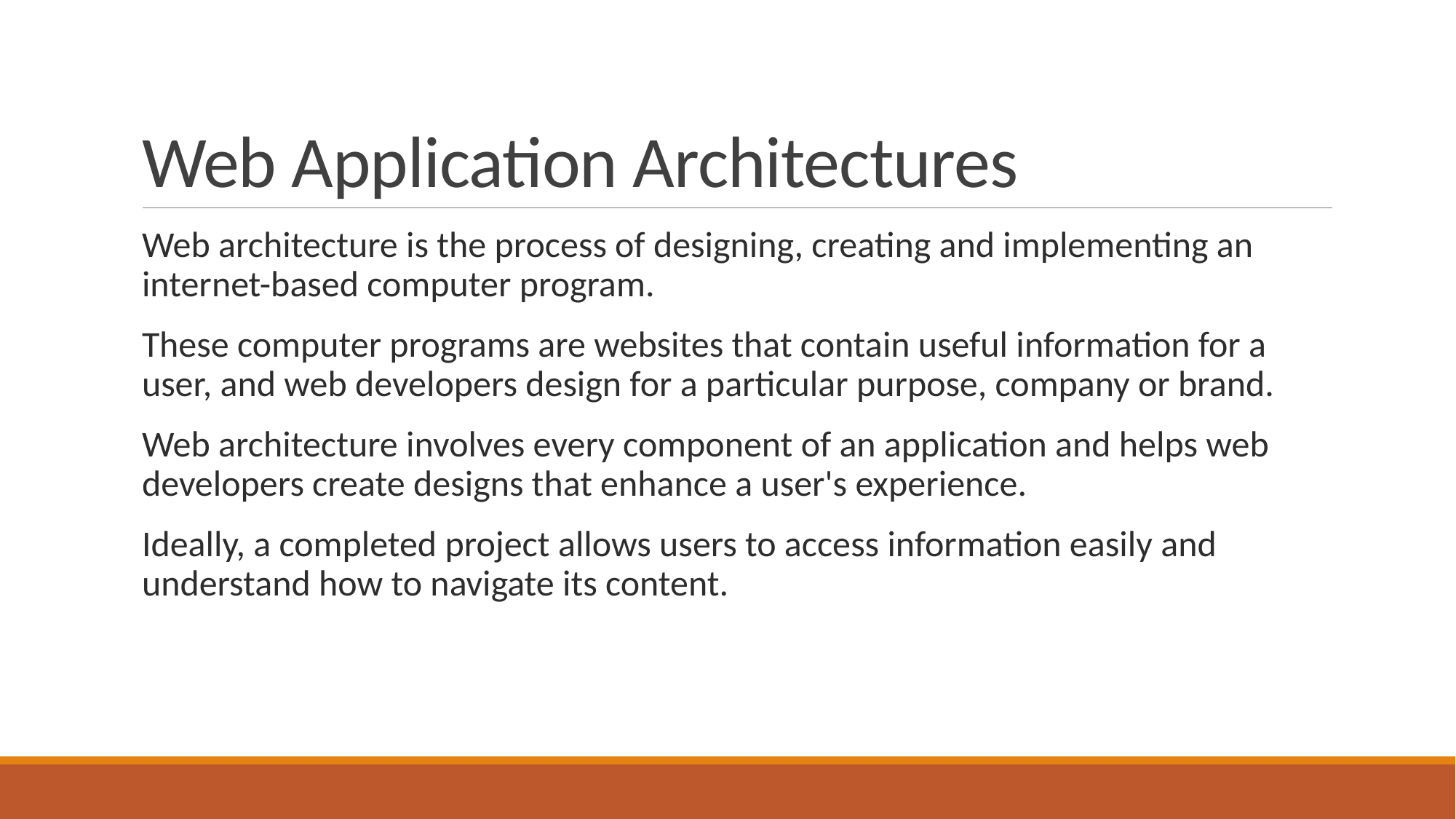

# Web Application Architectures
Web architecture is the process of designing, creating and implementing an internet-based computer program.
These computer programs are websites that contain useful information for a user, and web developers design for a particular purpose, company or brand.
Web architecture involves every component of an application and helps web developers create designs that enhance a user's experience.
Ideally, a completed project allows users to access information easily and understand how to navigate its content.